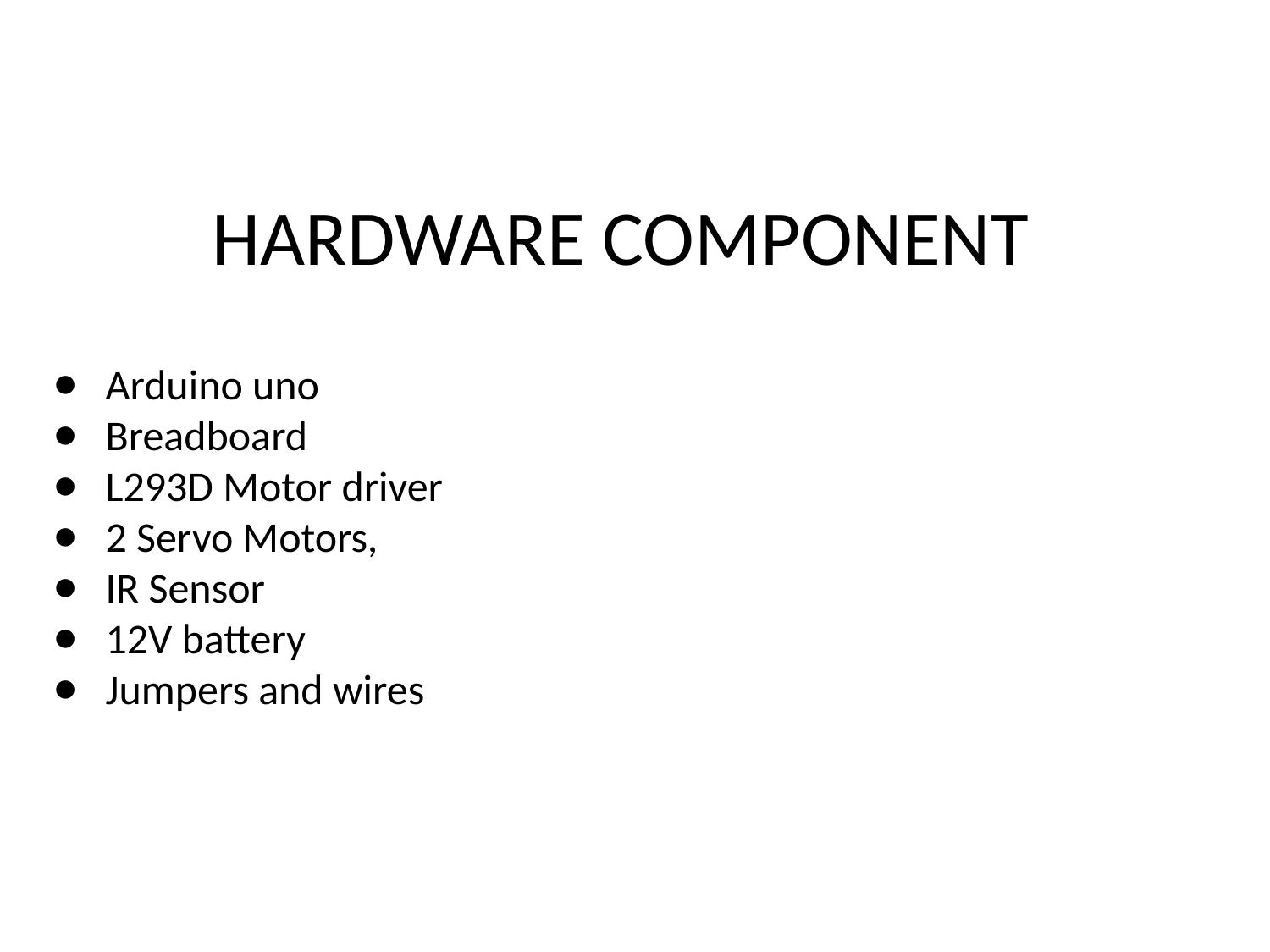

# HARDWARE COMPONENT

Arduino uno
Breadboard
L293D Motor driver
2 Servo Motors,
IR Sensor
12V battery
Jumpers and wires